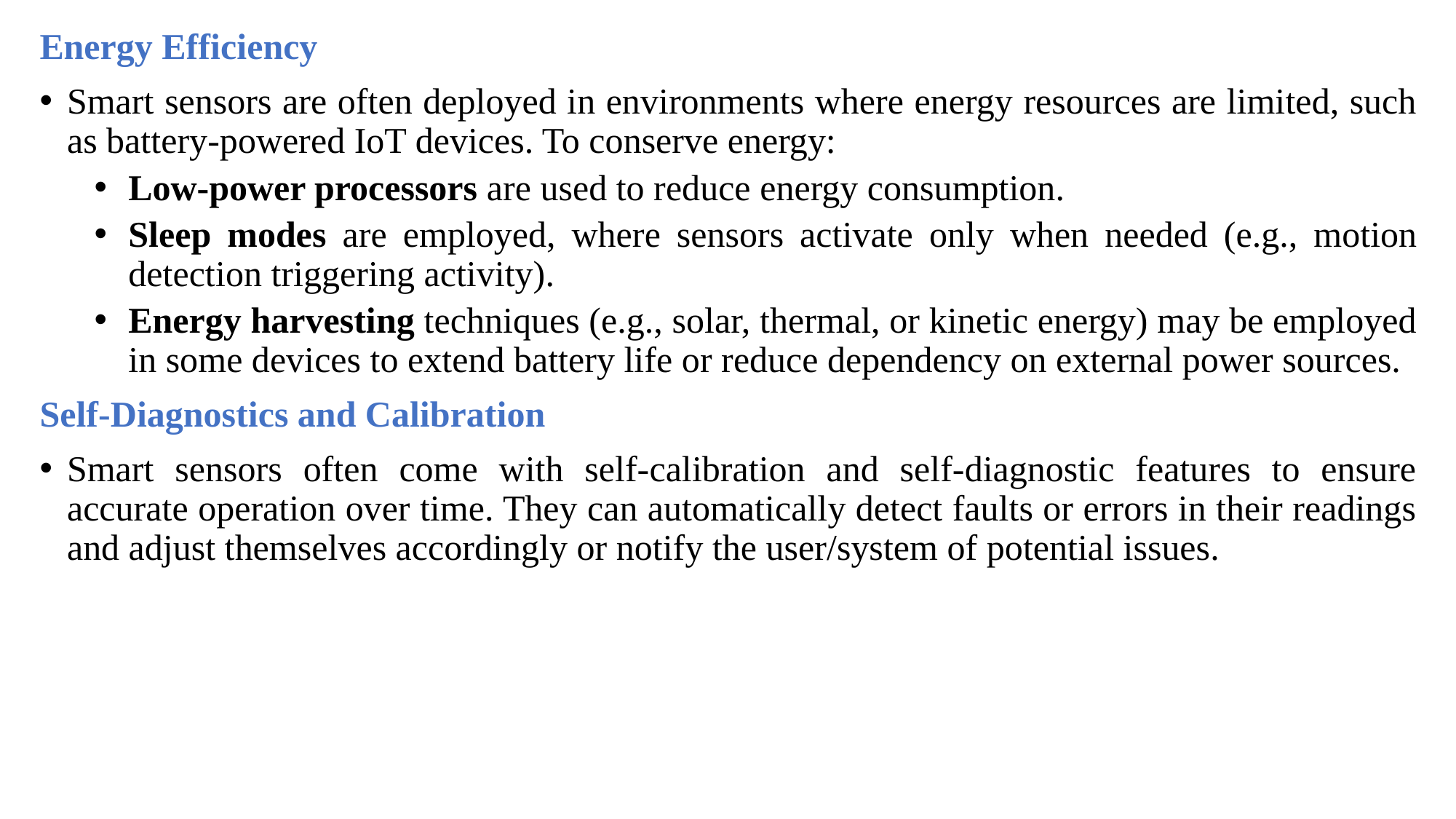

Energy Efficiency
Smart sensors are often deployed in environments where energy resources are limited, such as battery-powered IoT devices. To conserve energy:
Low-power processors are used to reduce energy consumption.
Sleep modes are employed, where sensors activate only when needed (e.g., motion detection triggering activity).
Energy harvesting techniques (e.g., solar, thermal, or kinetic energy) may be employed in some devices to extend battery life or reduce dependency on external power sources.
Self-Diagnostics and Calibration
Smart sensors often come with self-calibration and self-diagnostic features to ensure accurate operation over time. They can automatically detect faults or errors in their readings and adjust themselves accordingly or notify the user/system of potential issues.